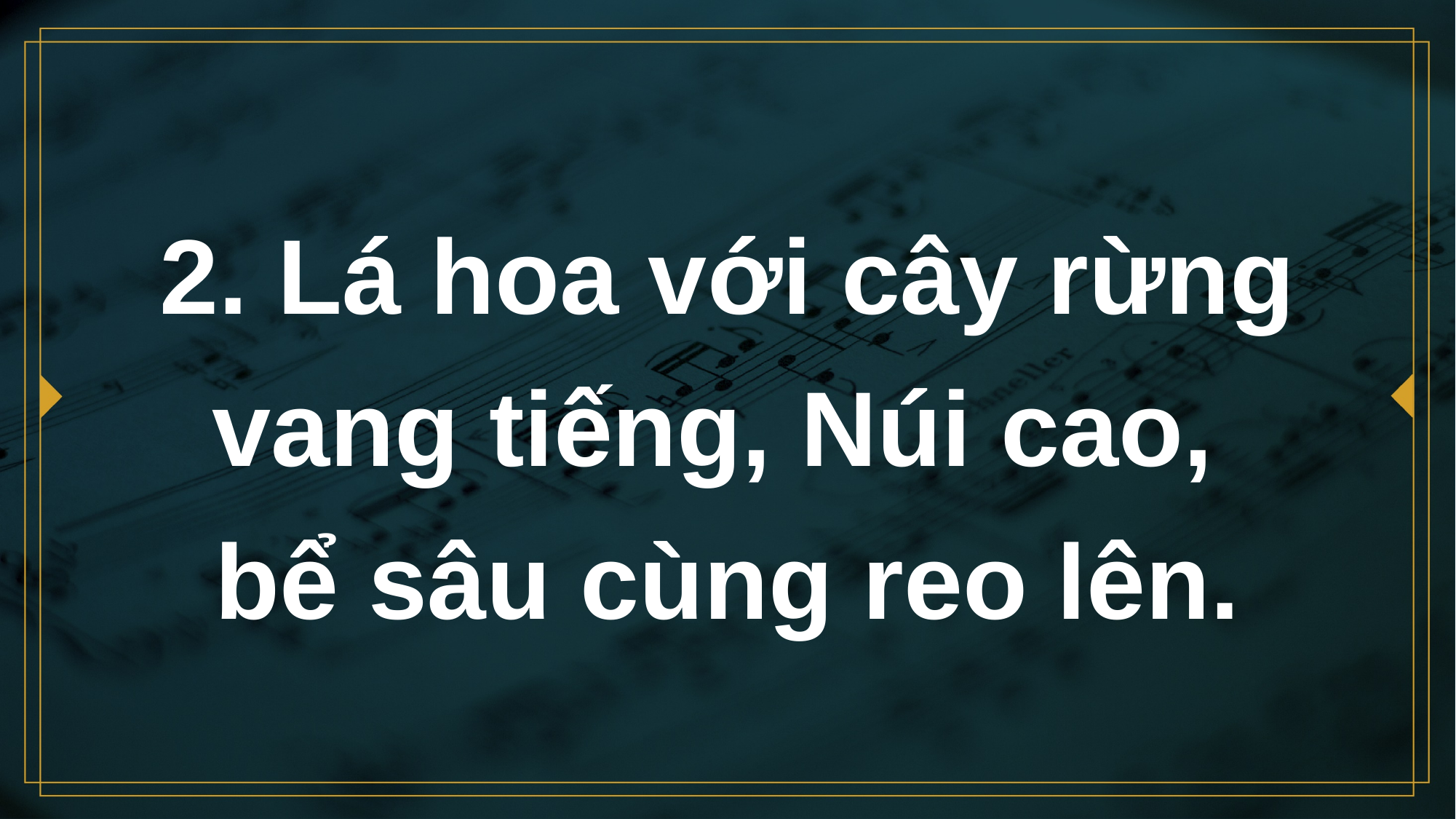

# 2. Lá hoa với cây rừng vang tiếng, Núi cao, bể sâu cùng reo lên.